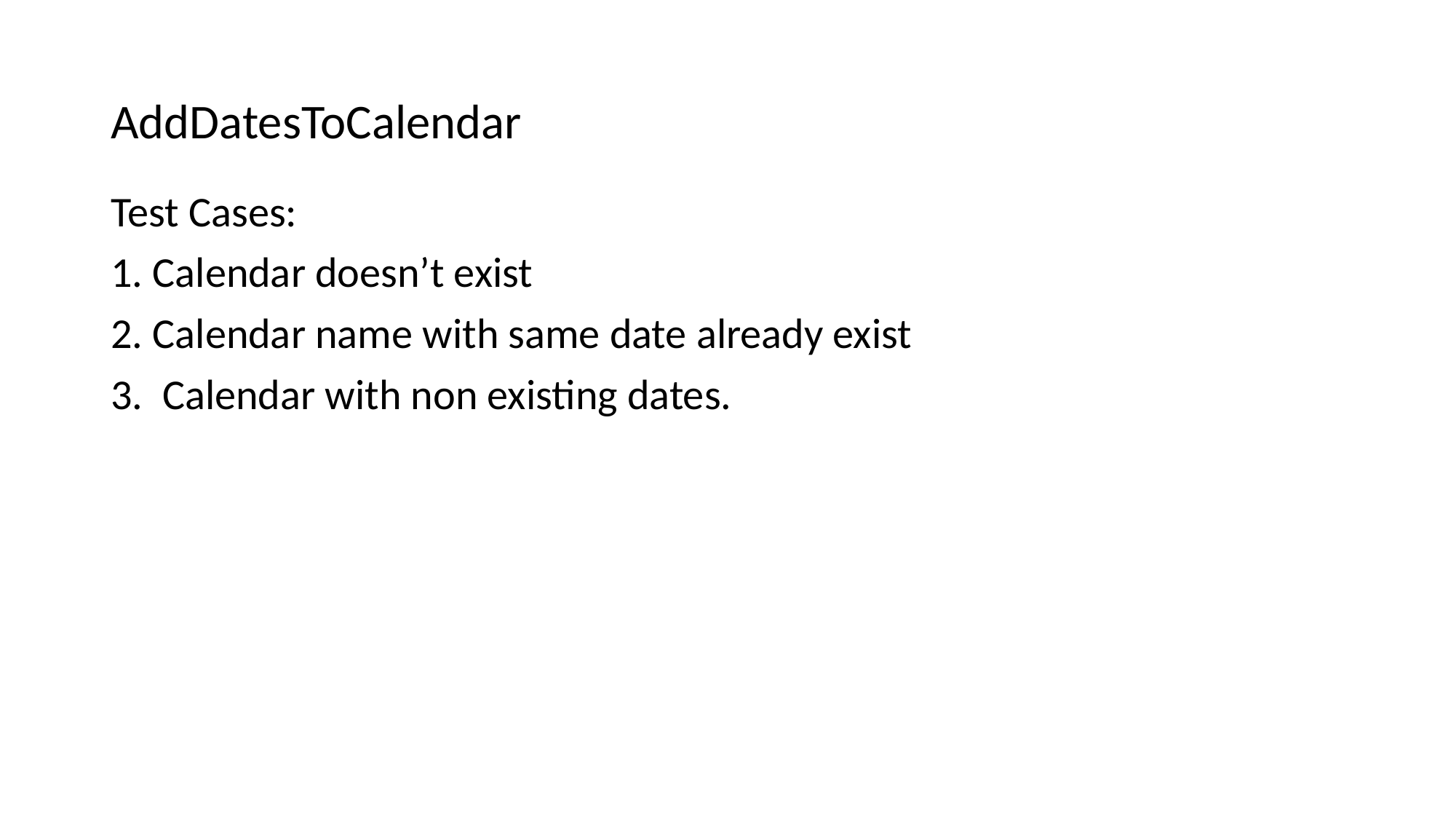

# AddDatesToCalendar
Test Cases:
1. Calendar doesn’t exist
2. Calendar name with same date already exist
3.  Calendar with non existing dates.